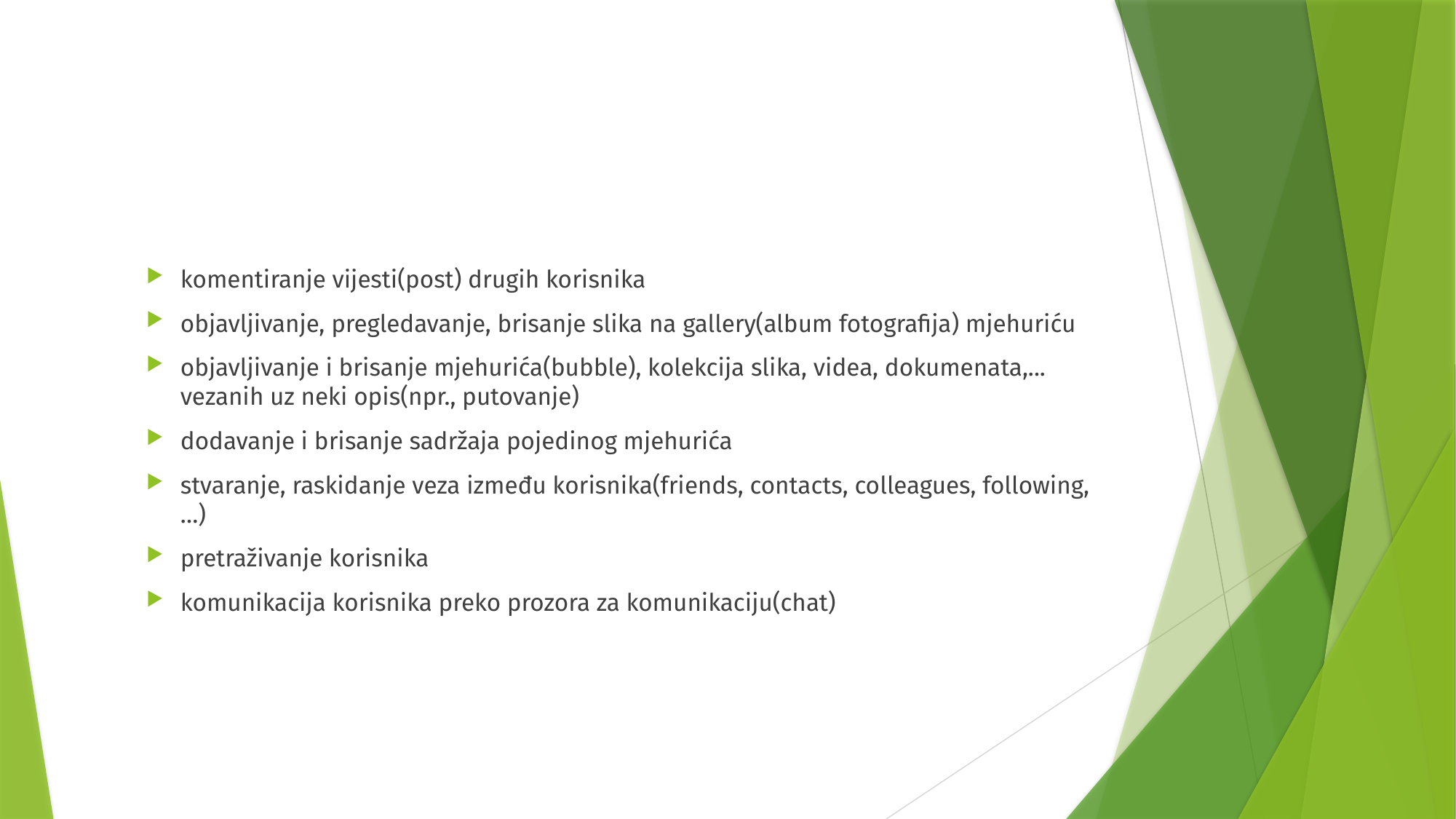

#
komentiranje vijesti(post) drugih korisnika
objavljivanje, pregledavanje, brisanje slika na gallery(album fotografija) mjehuriću
objavljivanje i brisanje mjehurića(bubble), kolekcija slika, videa, dokumenata,... vezanih uz neki opis(npr., putovanje)
dodavanje i brisanje sadržaja pojedinog mjehurića
stvaranje, raskidanje veza između korisnika(friends, contacts, colleagues, following, …)
pretraživanje korisnika
komunikacija korisnika preko prozora za komunikaciju(chat)